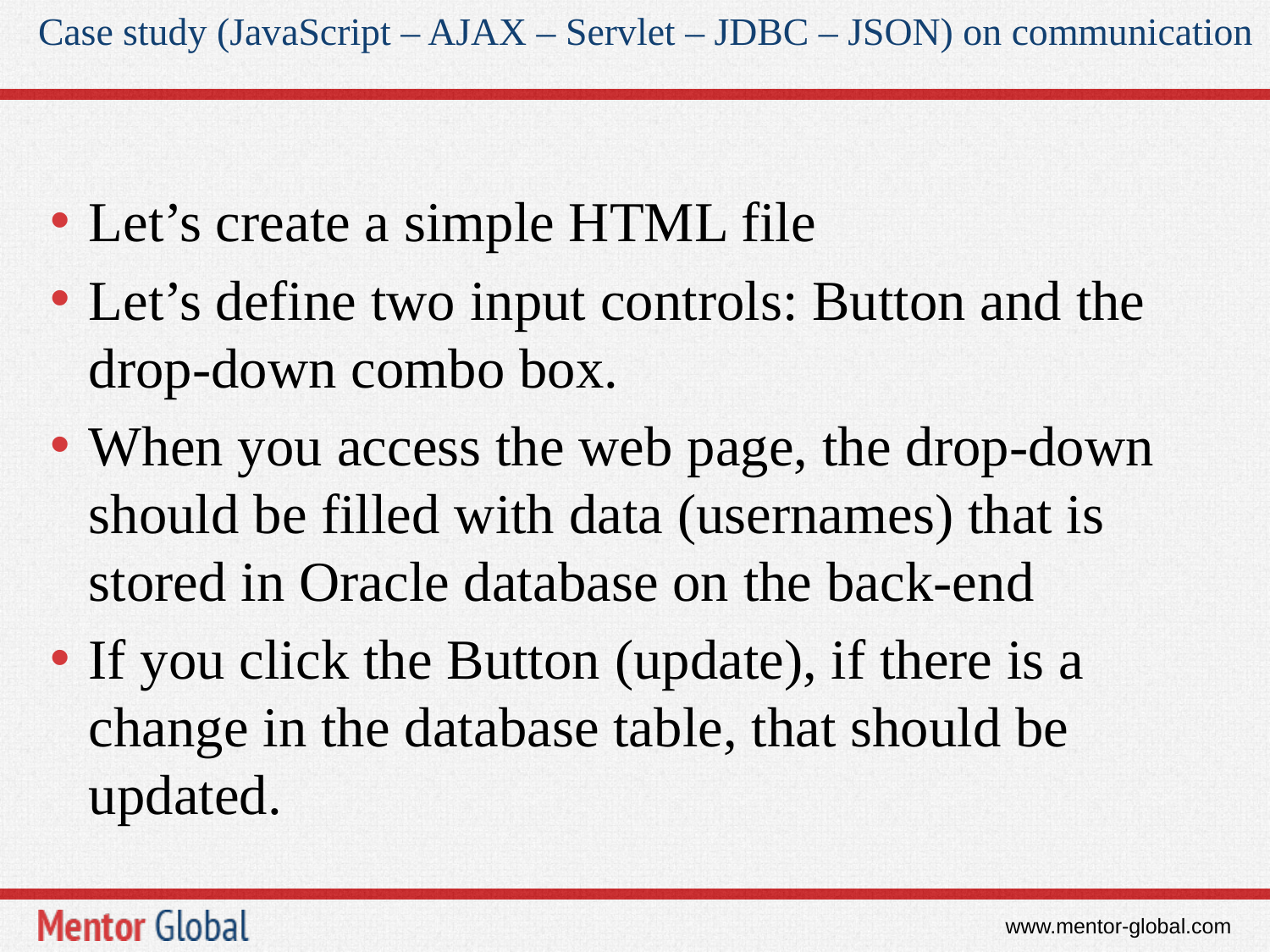

# Case study (JavaScript – AJAX – Servlet – JDBC – JSON) on communication
Let’s create a simple HTML file
Let’s define two input controls: Button and the drop-down combo box.
When you access the web page, the drop-down should be filled with data (usernames) that is stored in Oracle database on the back-end
If you click the Button (update), if there is a change in the database table, that should be updated.